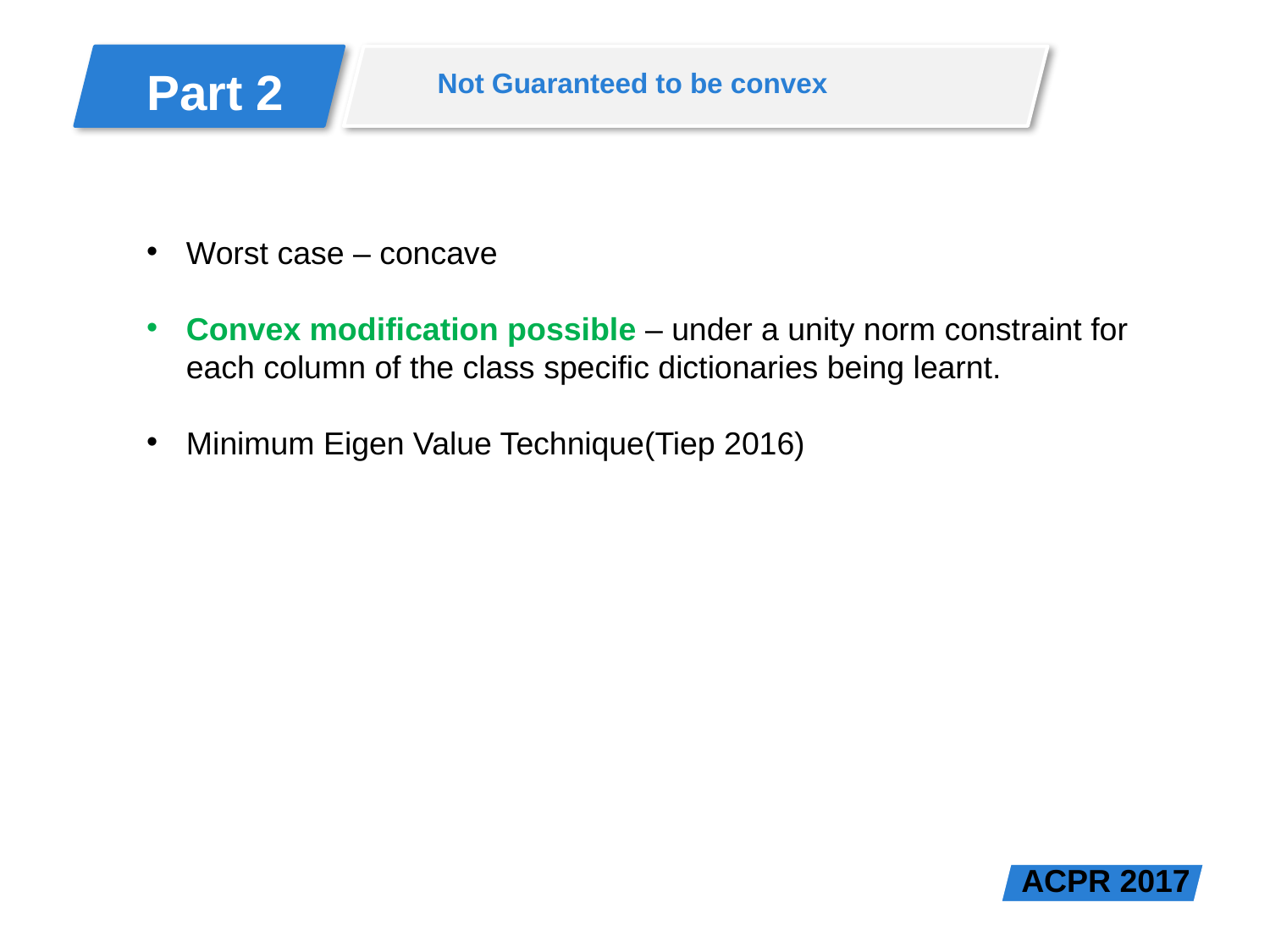

Part 2
Not Guaranteed to be convex

Worst case – concave

Convex modification possible – under a unity norm constraint for each column of the class specific dictionaries being learnt.

Minimum Eigen Value Technique(Tiep 2016)
ACPR 2017